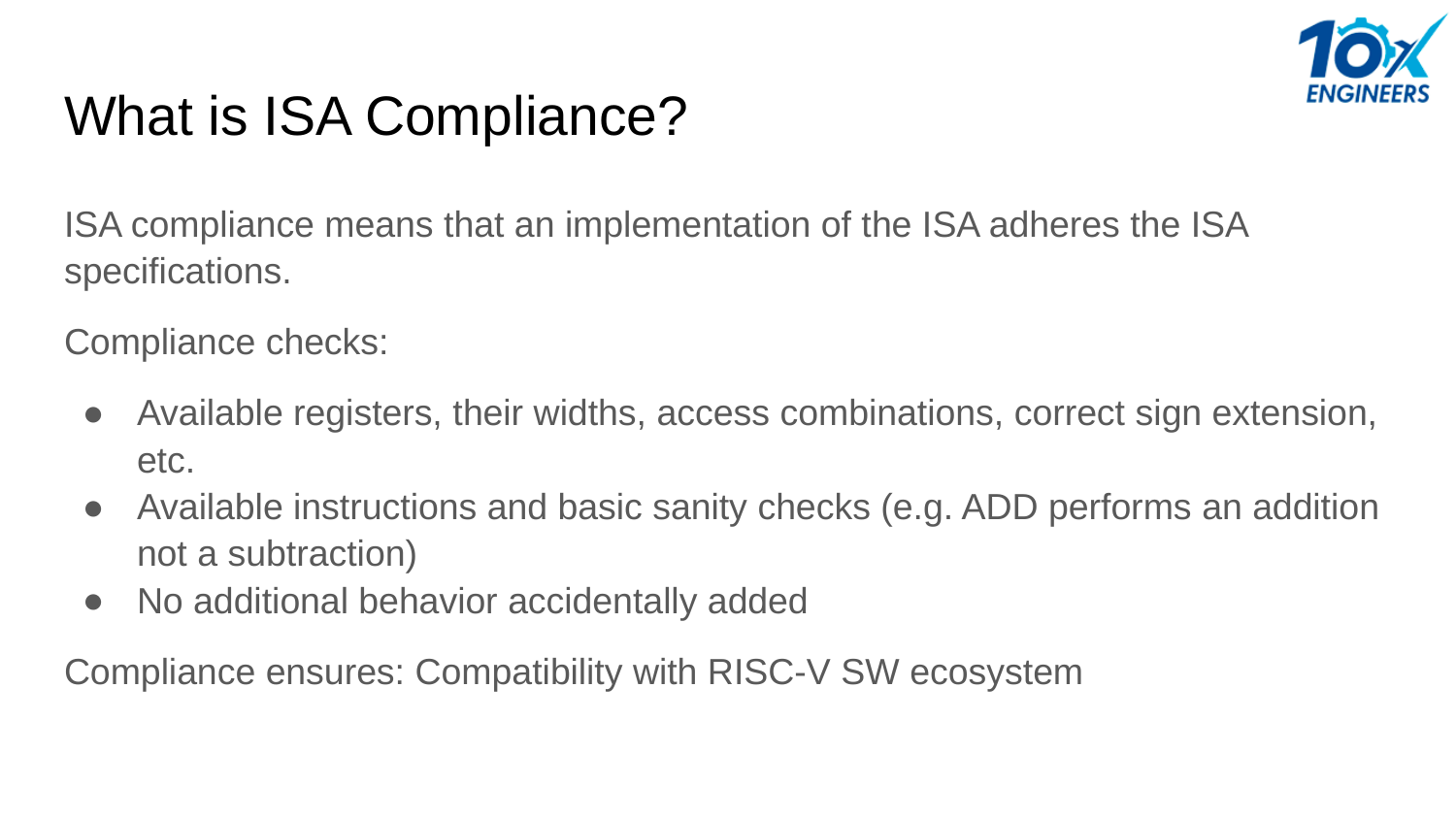

# What is ISA Compliance?
ISA compliance means that an implementation of the ISA adheres the ISA specifications.
Compliance checks:
Available registers, their widths, access combinations, correct sign extension, etc.
Available instructions and basic sanity checks (e.g. ADD performs an addition not a subtraction)
No additional behavior accidentally added
Compliance ensures: Compatibility with RISC-V SW ecosystem